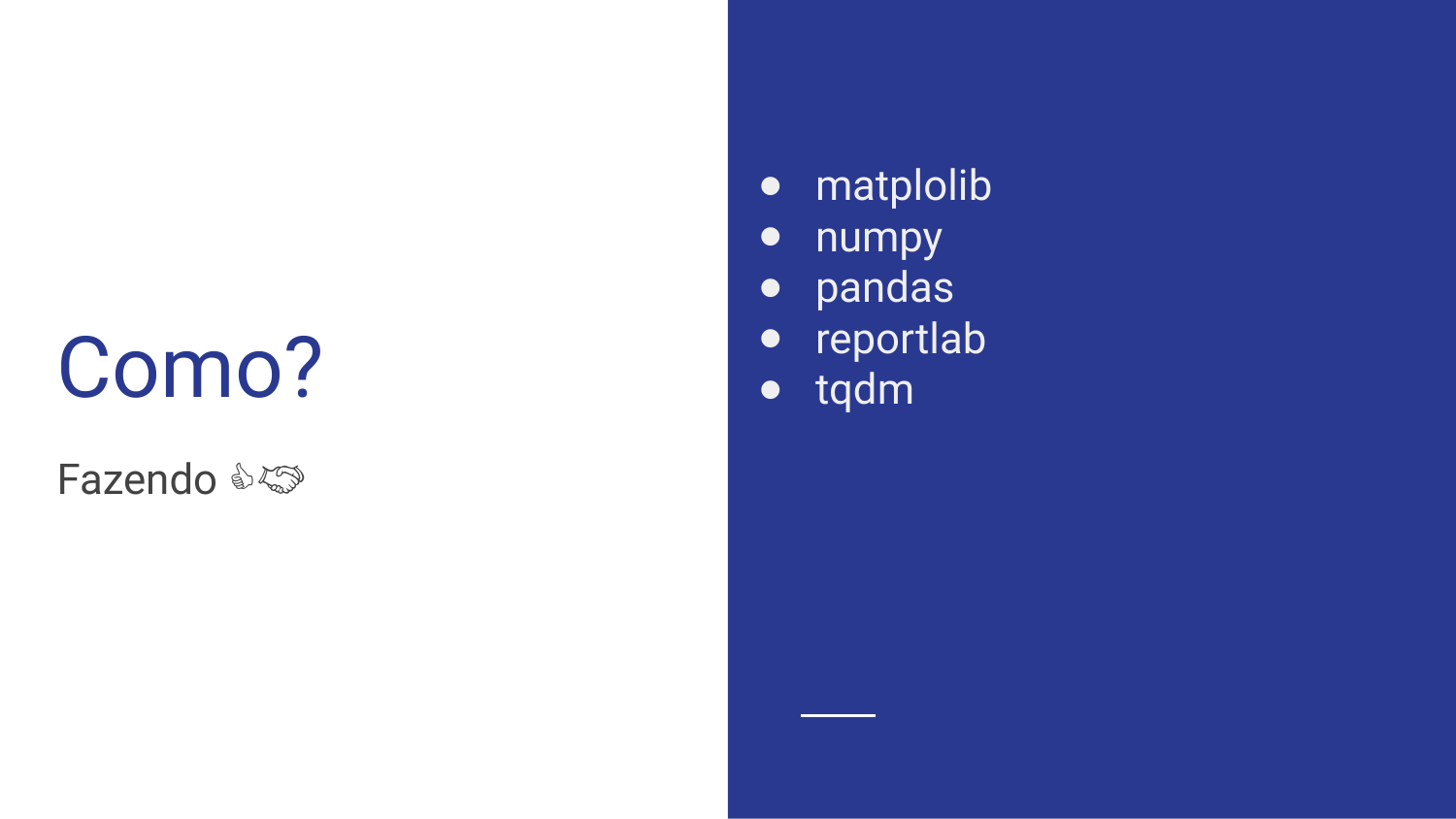

matplolib
numpy
pandas
reportlab
tqdm

# Como?
Fazendo 👍🤝